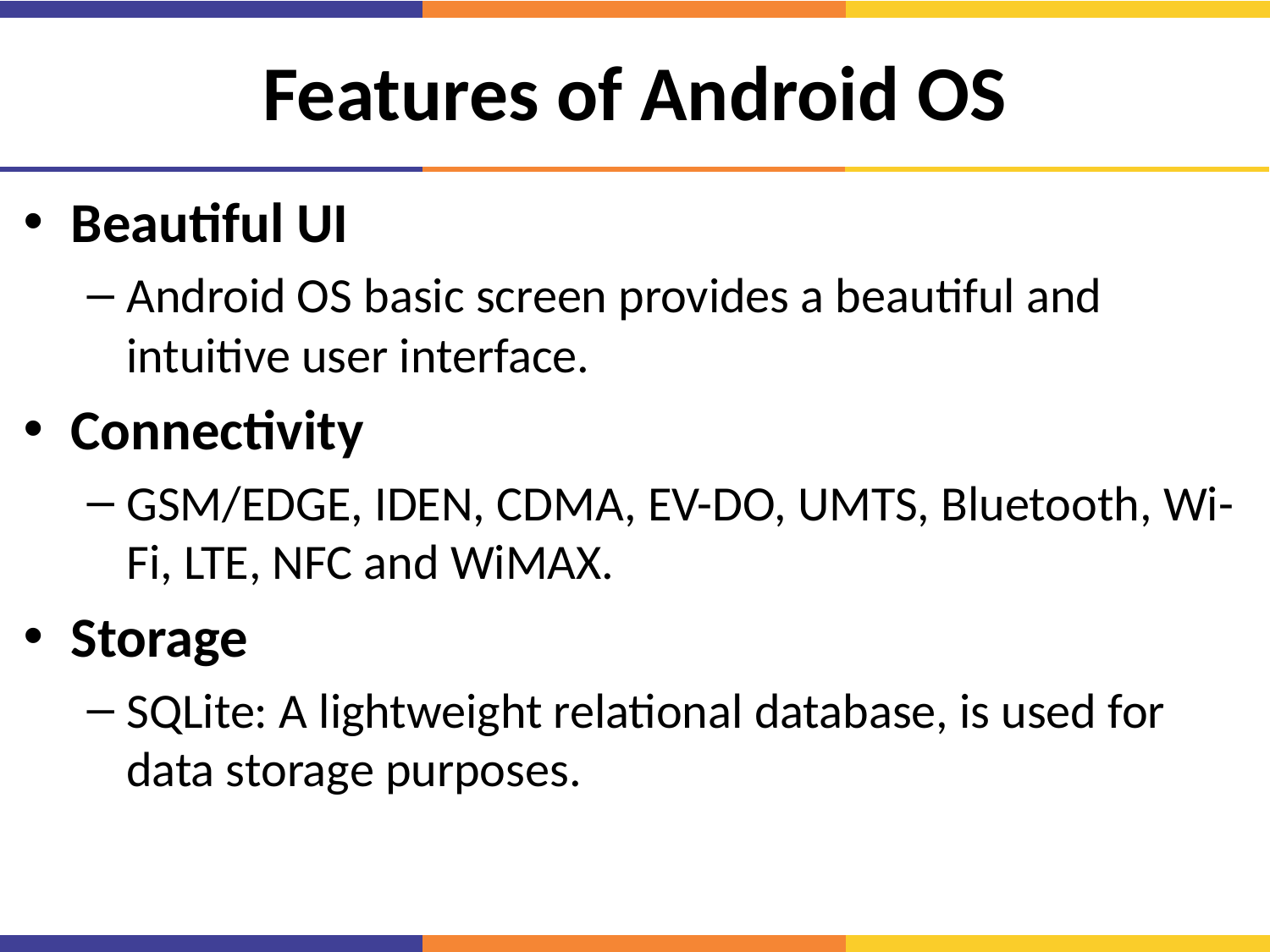

# Features of Android OS
Beautiful UI
Android OS basic screen provides a beautiful and intuitive user interface.
Connectivity
GSM/EDGE, IDEN, CDMA, EV-DO, UMTS, Bluetooth, Wi-Fi, LTE, NFC and WiMAX.
Storage
SQLite: A lightweight relational database, is used for data storage purposes.